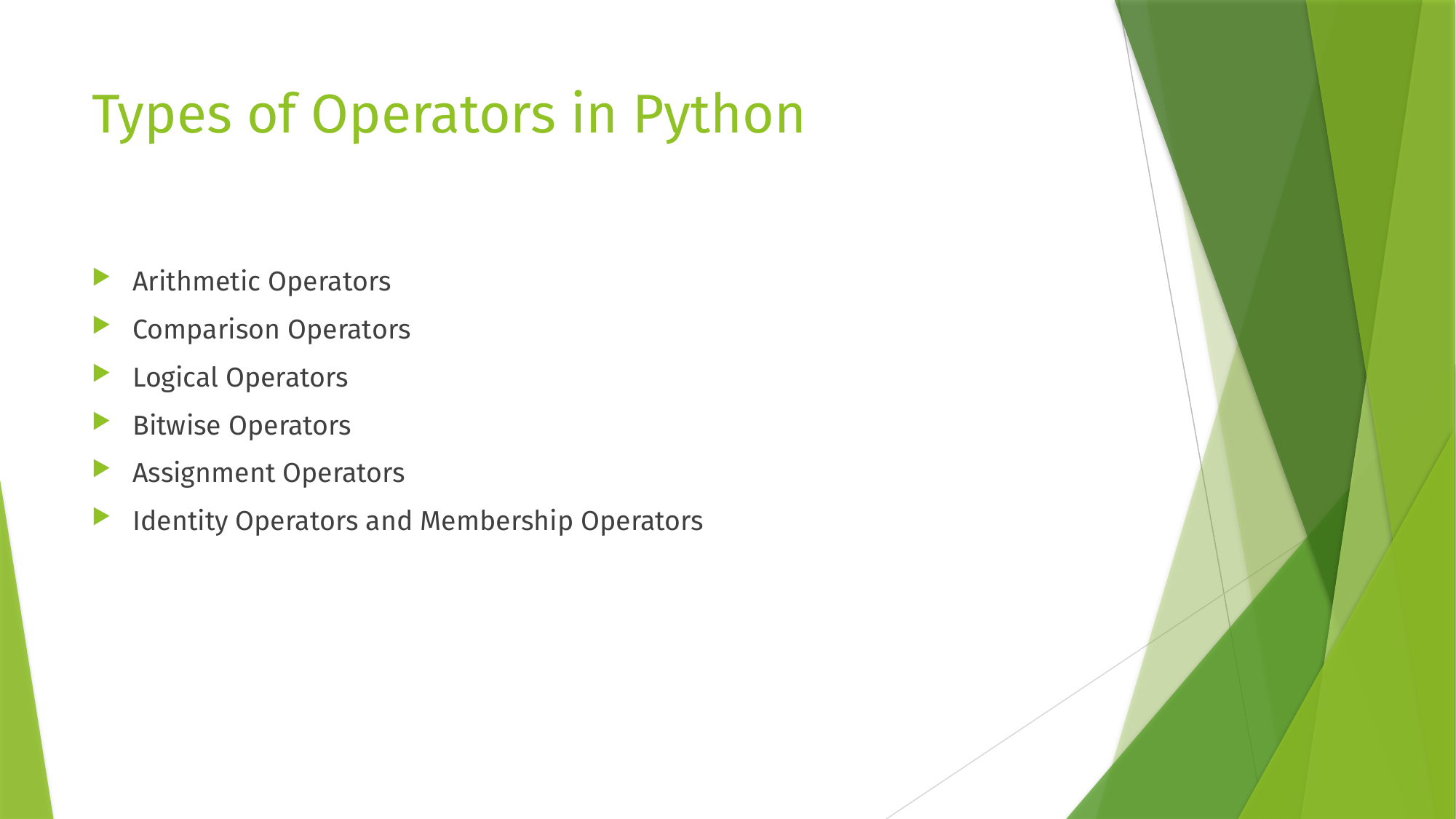

# Types of Operators in Python
Arithmetic Operators
Comparison Operators
Logical Operators
Bitwise Operators
Assignment Operators
Identity Operators and Membership Operators